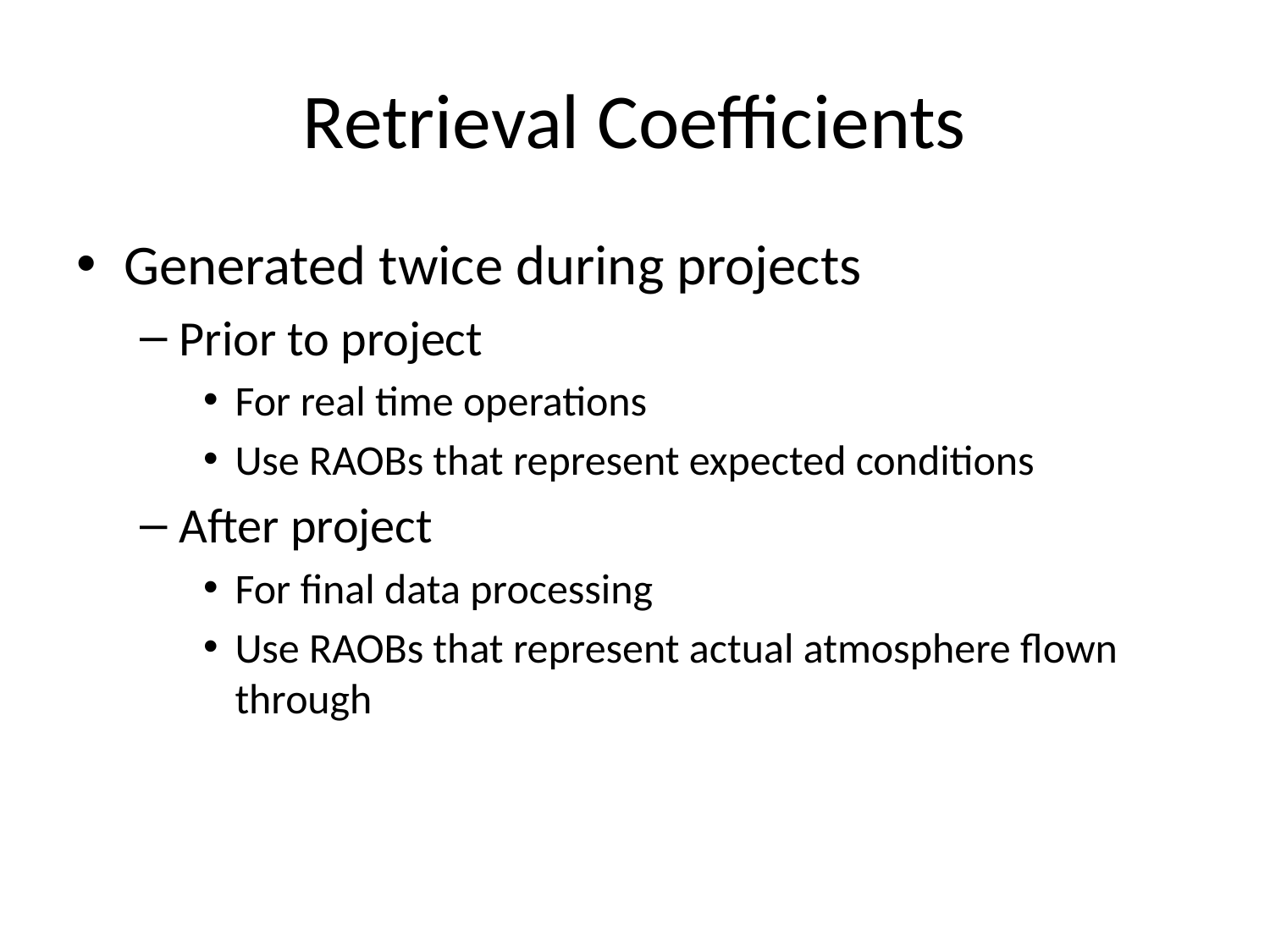

# Retrieval Coefficients
Generated twice during projects
Prior to project
For real time operations
Use RAOBs that represent expected conditions
After project
For final data processing
Use RAOBs that represent actual atmosphere flown through